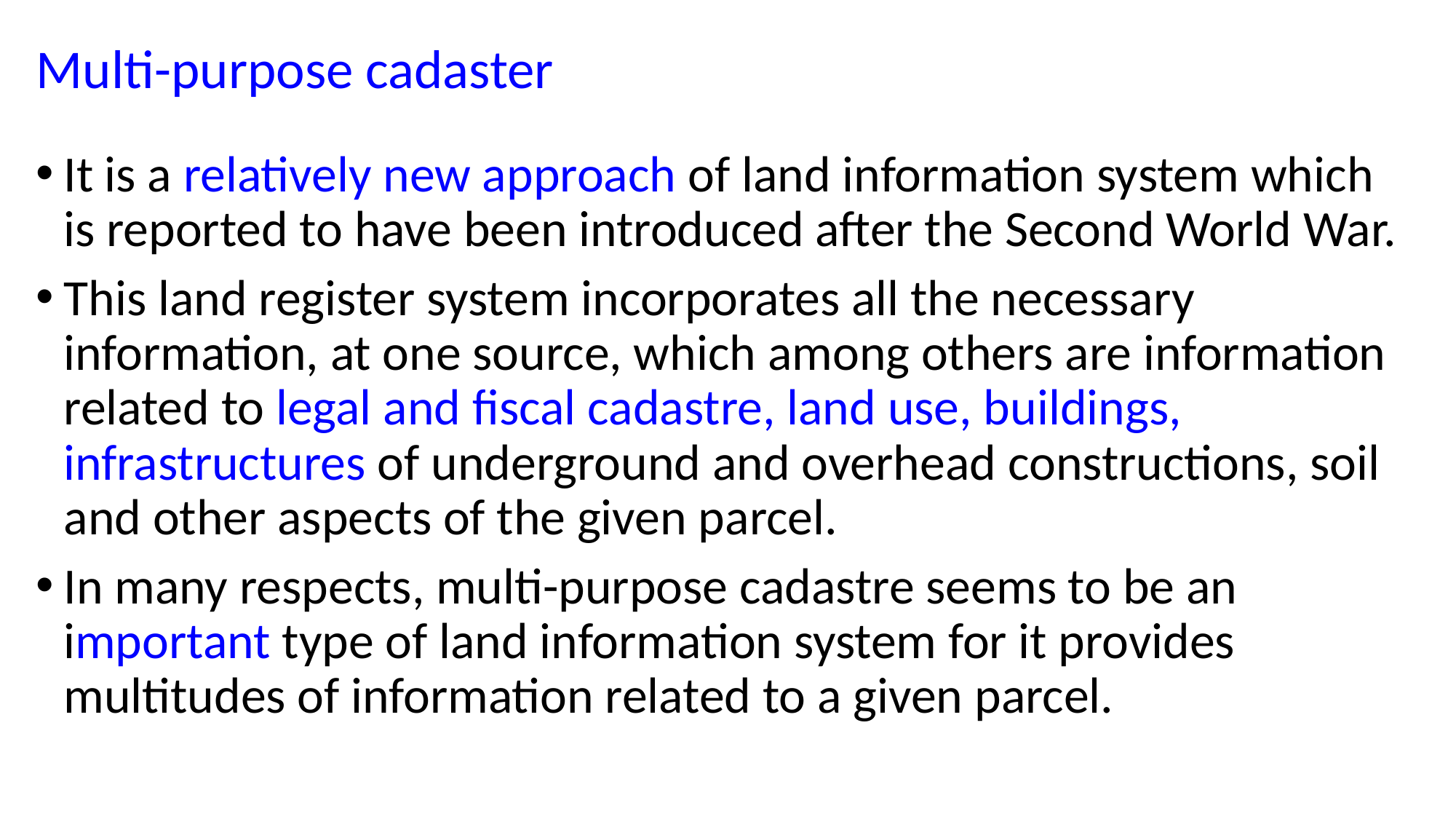

# Multi-purpose cadaster
It is a relatively new approach of land information system which is reported to have been introduced after the Second World War.
This land register system incorporates all the necessary information, at one source, which among others are information related to legal and fiscal cadastre, land use, buildings, infrastructures of underground and overhead constructions, soil and other aspects of the given parcel.
In many respects, multi-purpose cadastre seems to be an important type of land information system for it provides multitudes of information related to a given parcel.